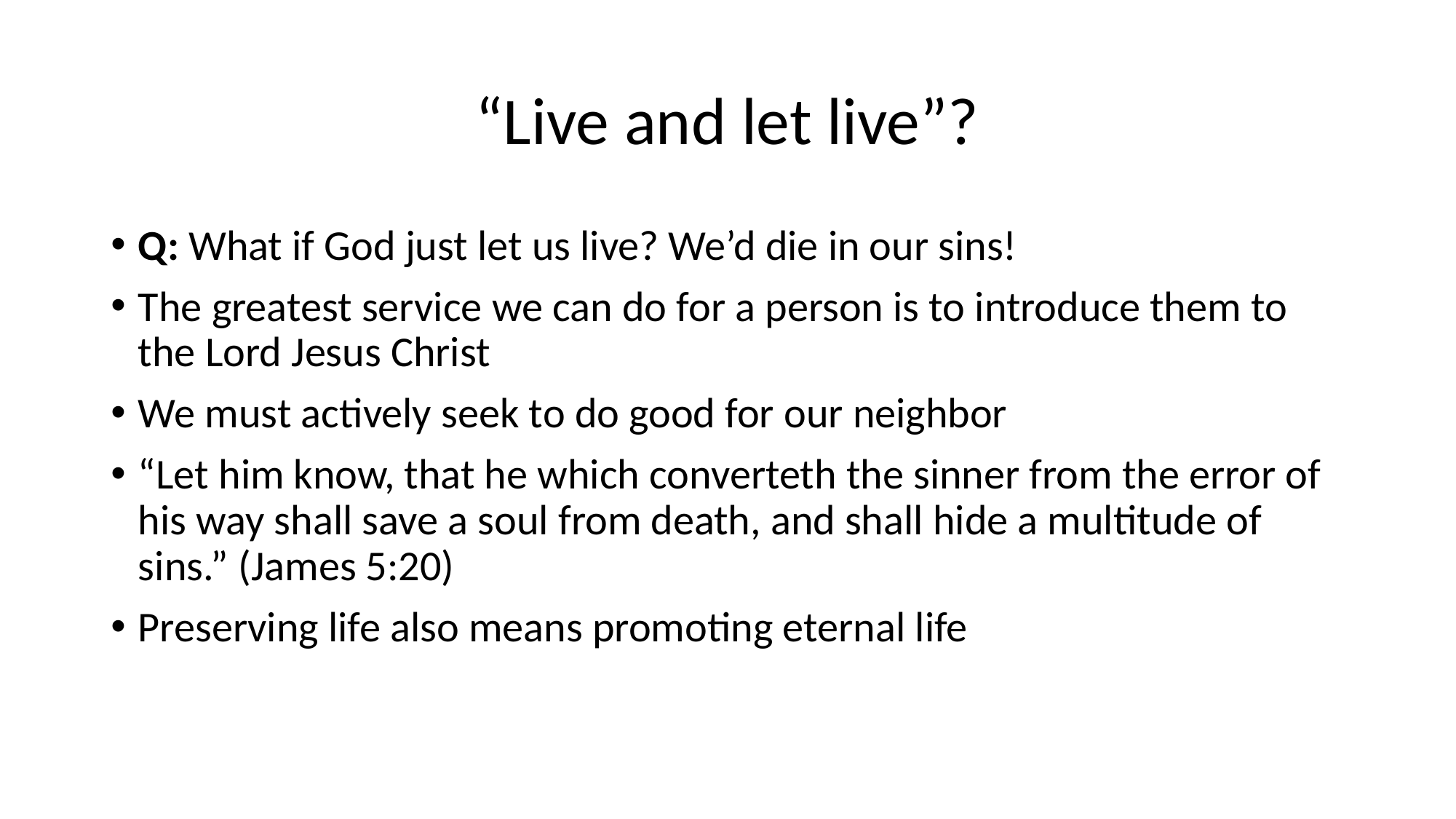

# “Live and let live”?
Q: What if God just let us live? We’d die in our sins!
The greatest service we can do for a person is to introduce them to the Lord Jesus Christ
We must actively seek to do good for our neighbor
“Let him know, that he which converteth the sinner from the error of his way shall save a soul from death, and shall hide a multitude of sins.” (James 5:20)
Preserving life also means promoting eternal life